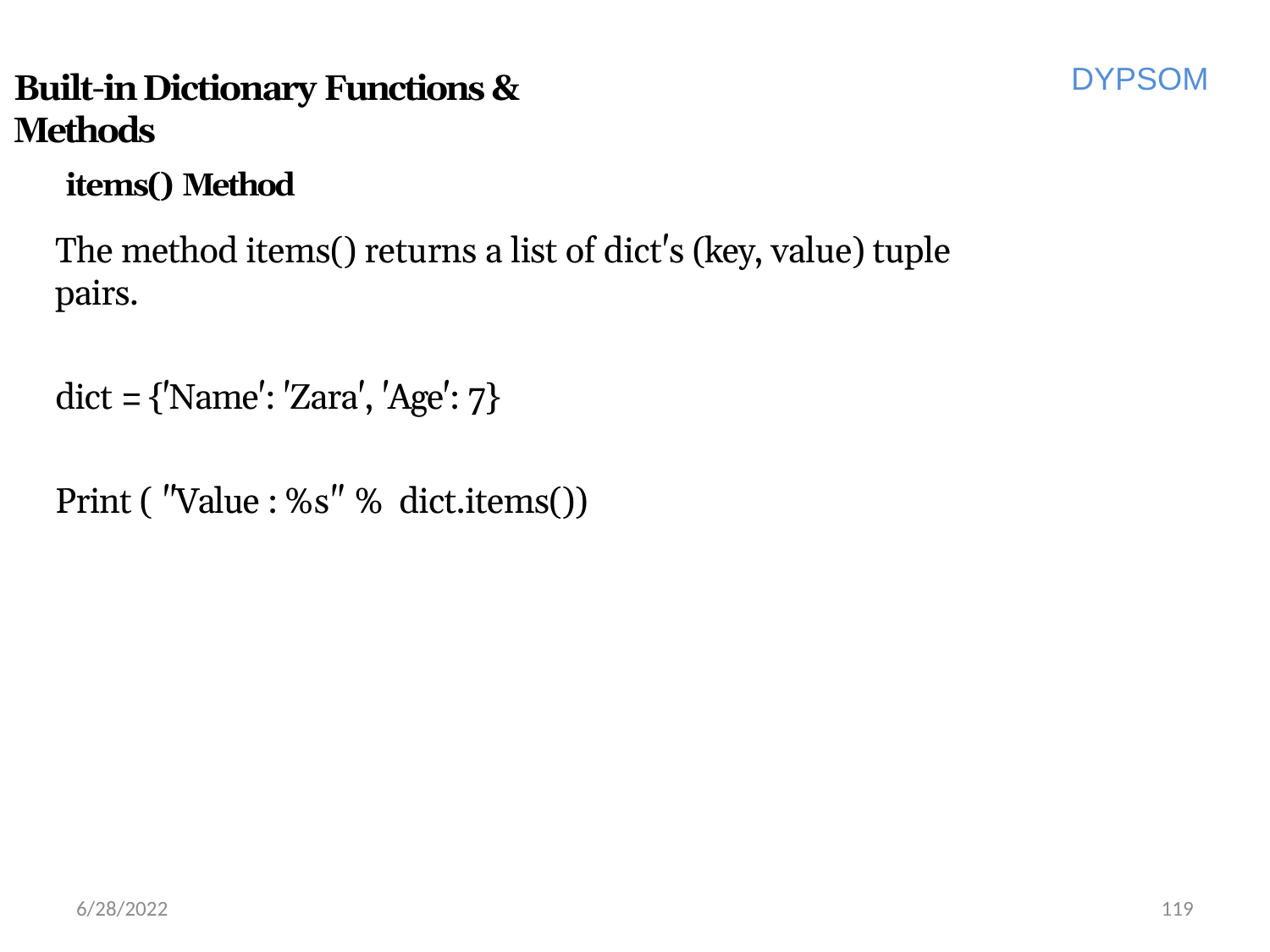

DYPSOM
Built-in Dictionary Functions & Methods
items() Method
The method items() returns a list of dict's (key, value) tuple pairs.

dict = {'Name': 'Zara', 'Age': 7}

Print ( "Value : %s" % dict.items())
6/28/2022
119